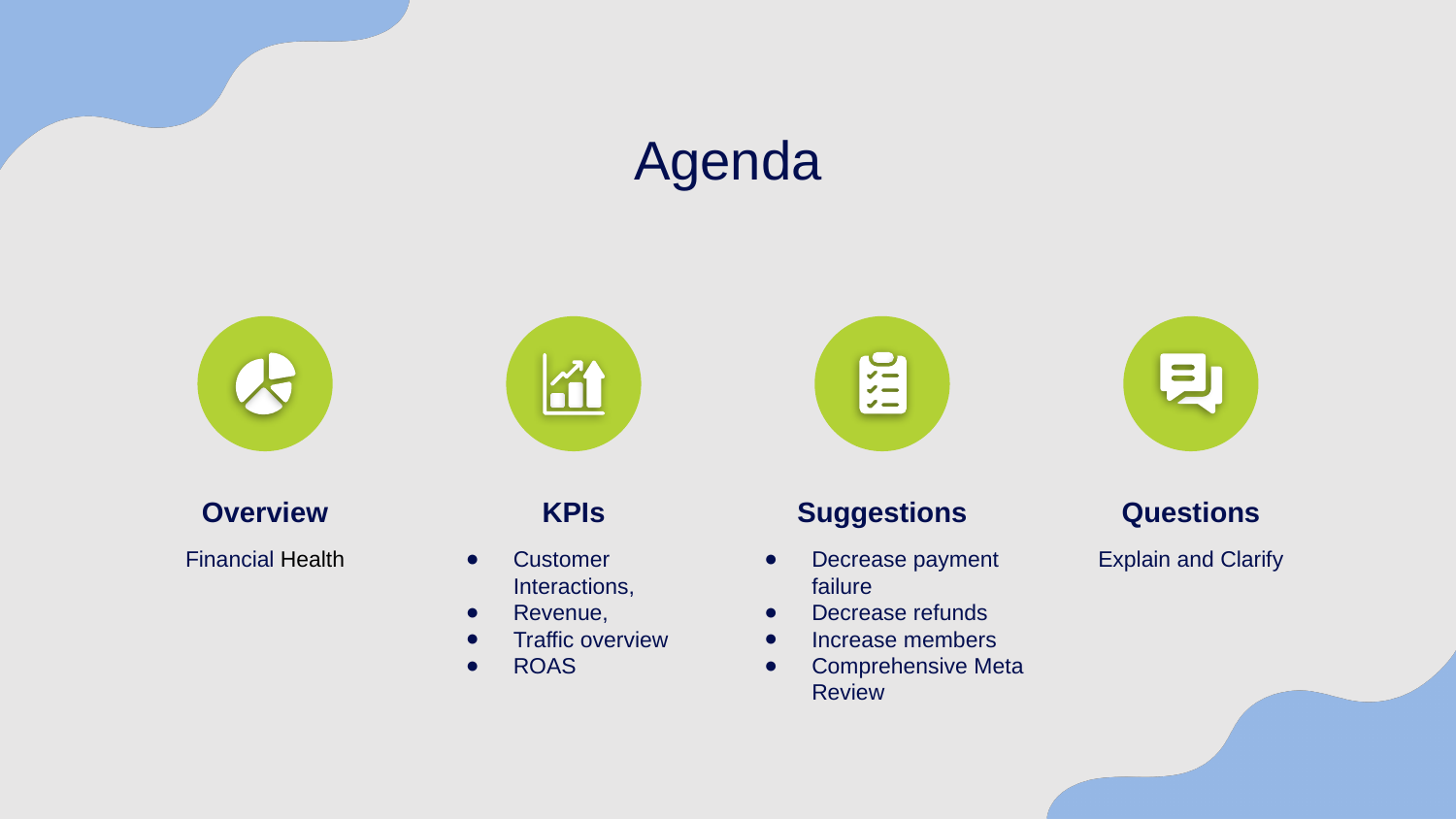

Agenda

Overview
KPIs
Suggestions
Questions
Decrease payment failure
Decrease refunds
Increase members
Comprehensive Meta Review
Financial Health
Customer Interactions,
Revenue,
Traffic overview
ROAS
Explain and Clarify